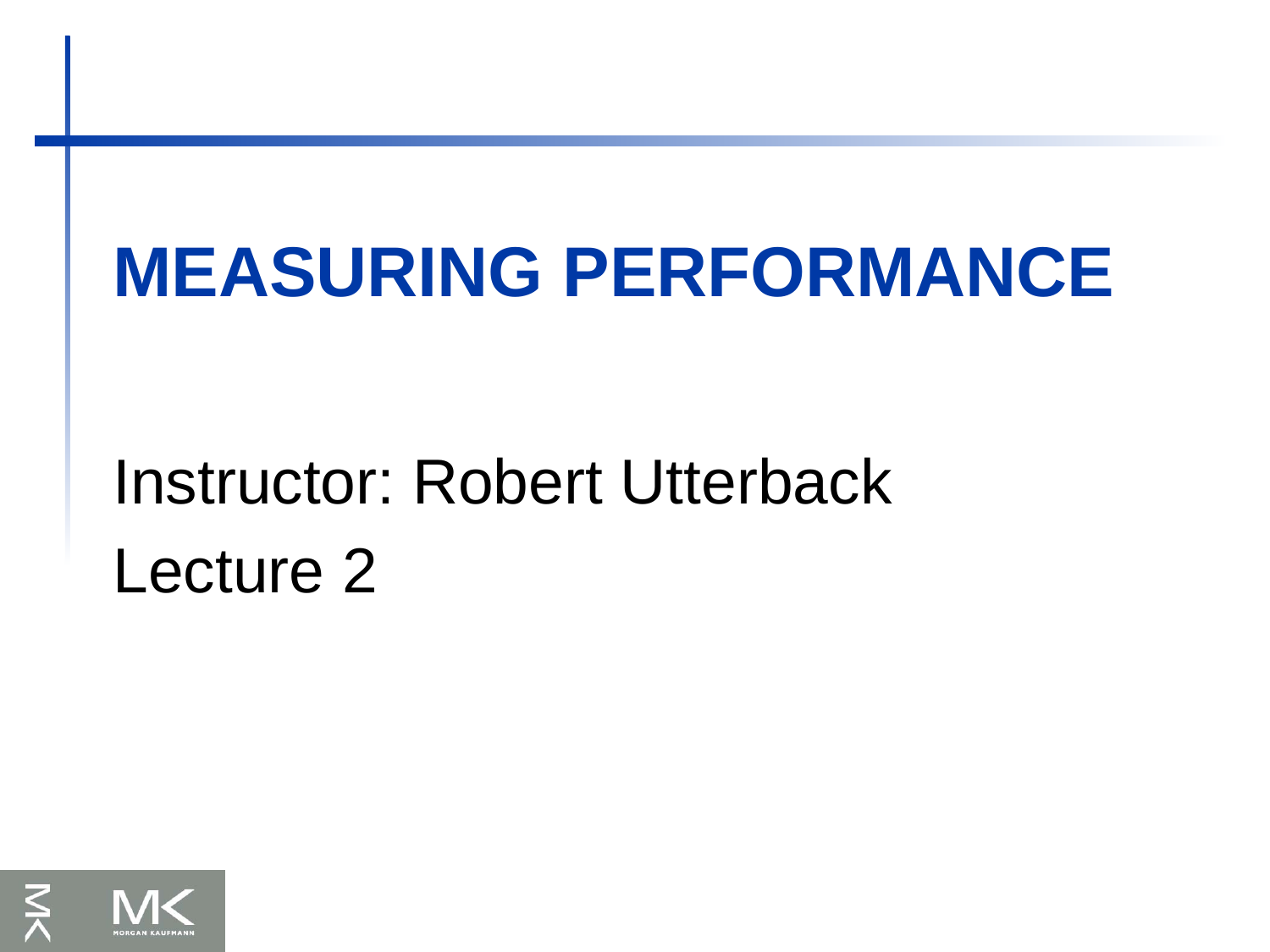

# Measuring Performance
Instructor: Robert Utterback
Lecture 2